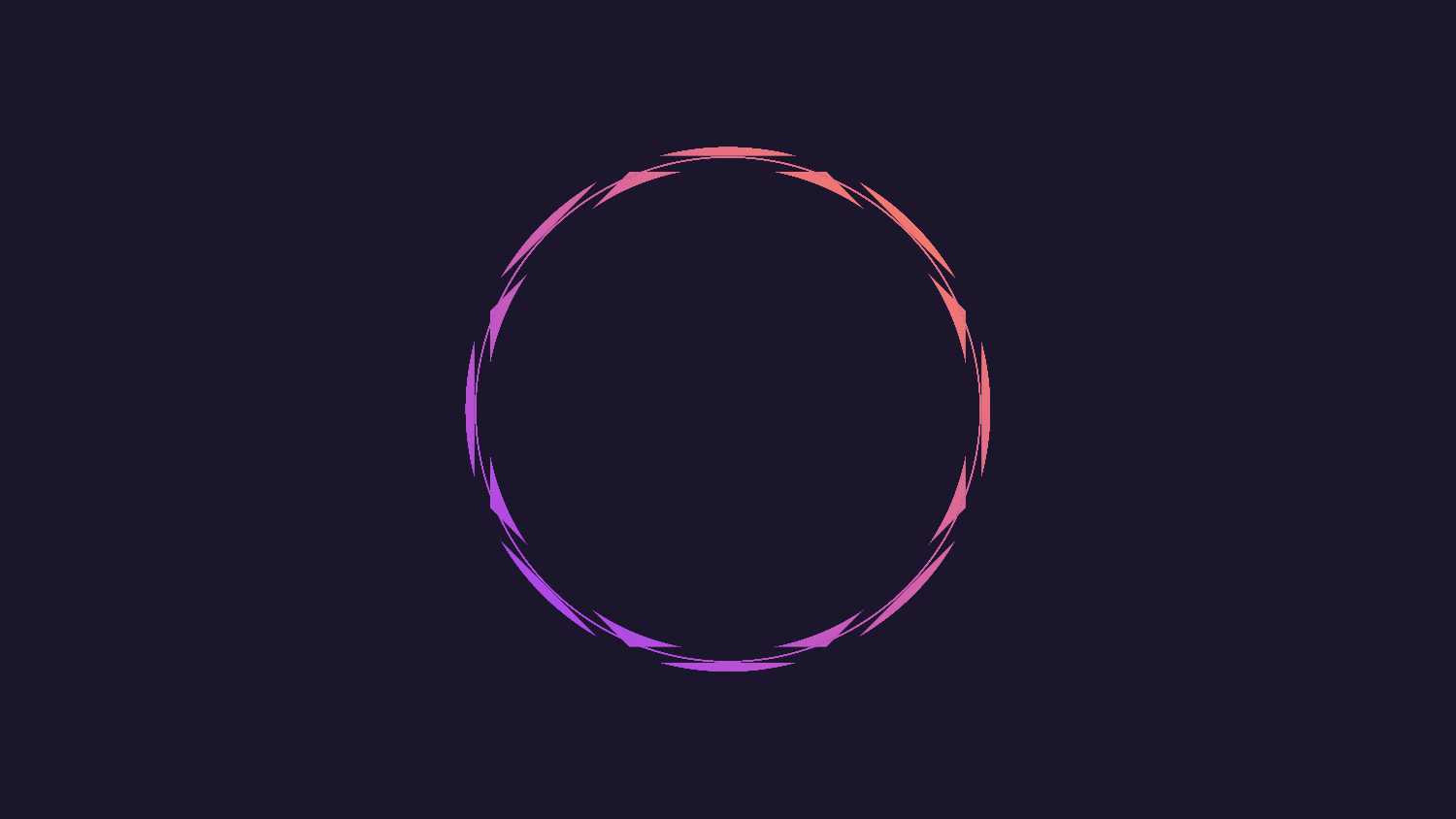

# Final Project
Super Auction
-Team HOT6-